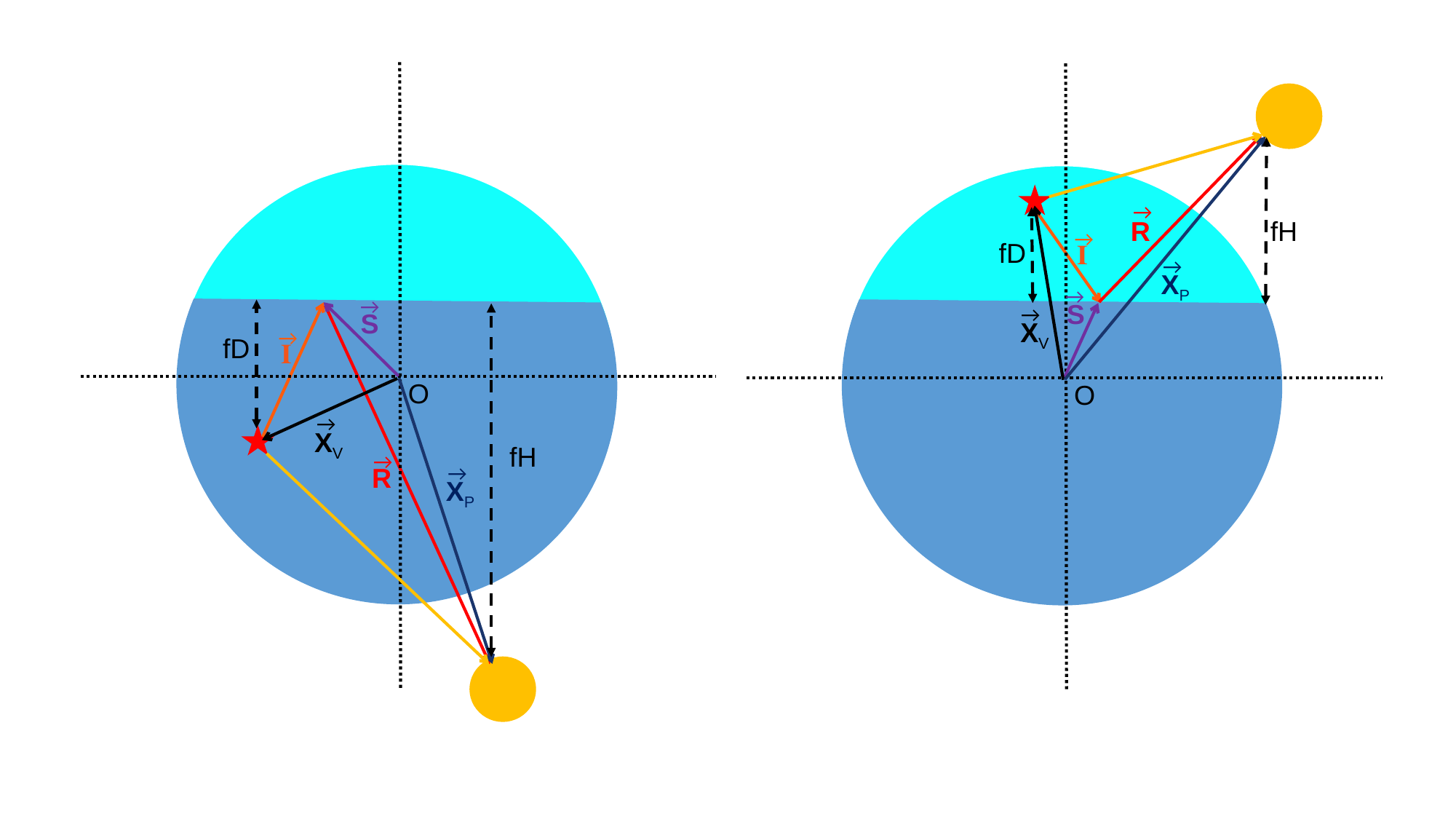

→
S
→
I
O
→
XV
→
R
→
XP
fD
fH

→
R
→
I
→
XP
→
S
→
XV
O
fH
fD